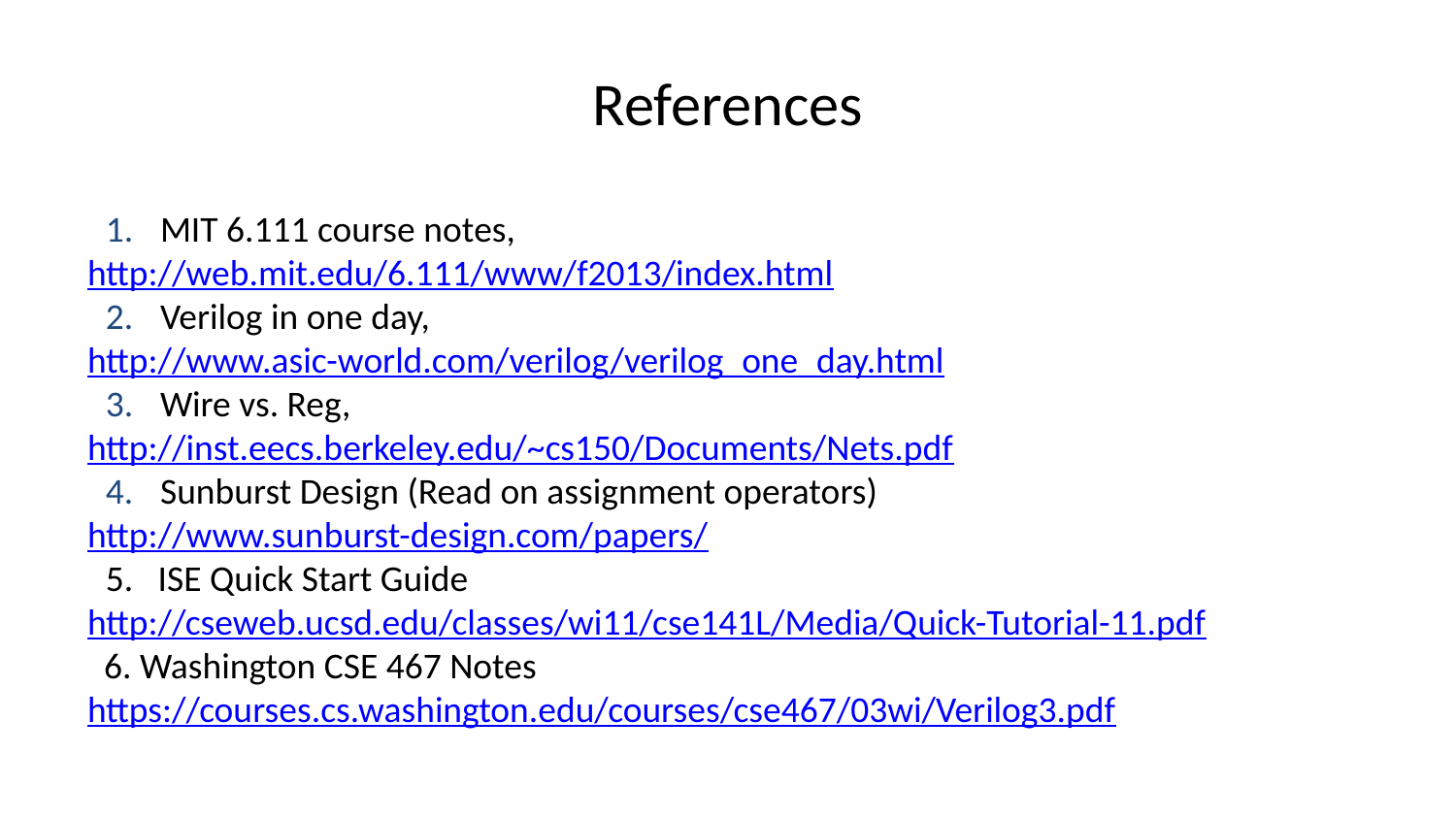

# References
MIT 6.111 course notes,
http://web.mit.edu/6.111/www/f2013/index.html
Verilog in one day,
http://www.asic-world.com/verilog/verilog_one_day.html
Wire vs. Reg,
http://inst.eecs.berkeley.edu/~cs150/Documents/Nets.pdf
Sunburst Design (Read on assignment operators)
http://www.sunburst-design.com/papers/
5.   ISE Quick Start Guide
http://cseweb.ucsd.edu/classes/wi11/cse141L/Media/Quick-Tutorial-11.pdf
  6. Washington CSE 467 Notes
https://courses.cs.washington.edu/courses/cse467/03wi/Verilog3.pdf